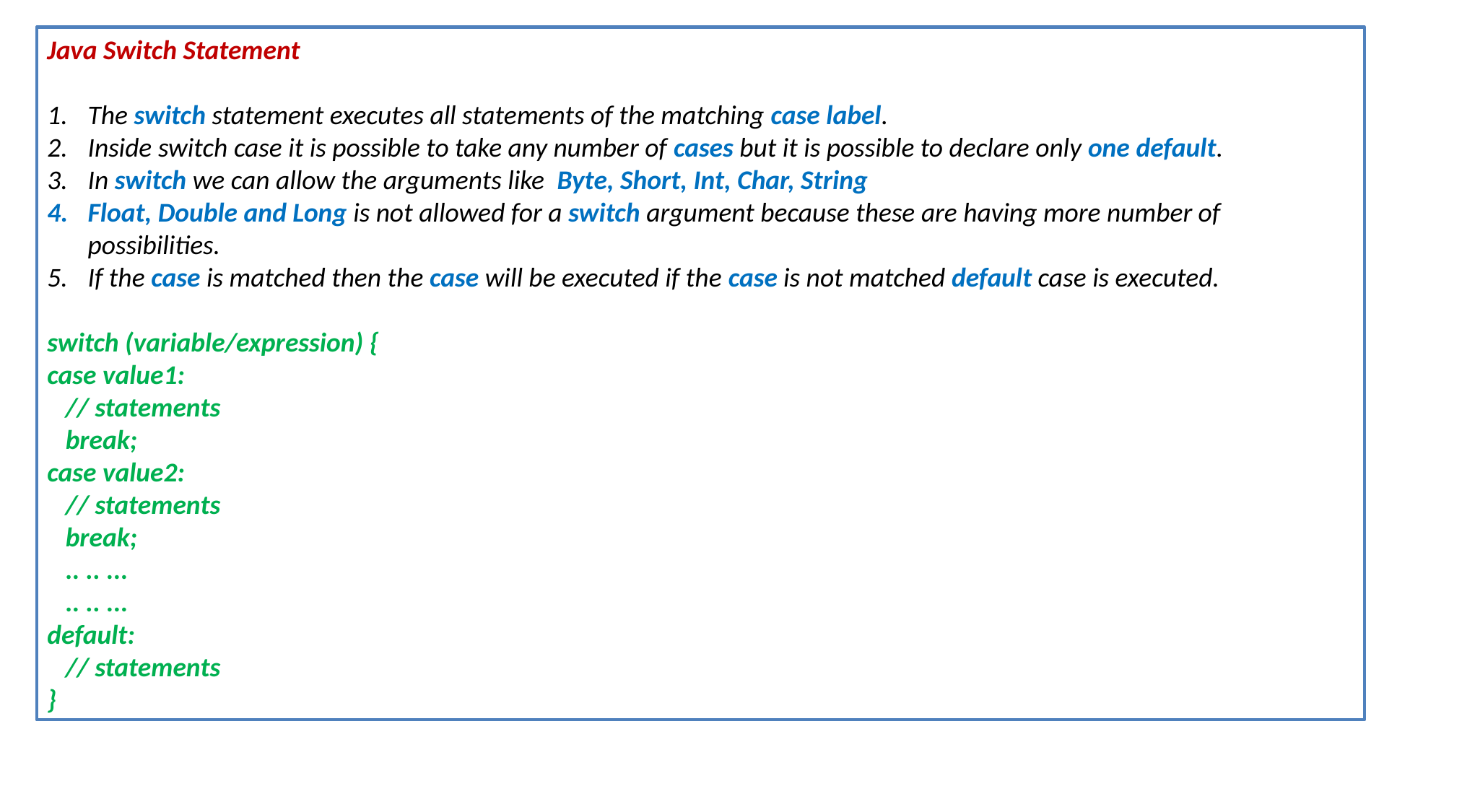

Java Switch Statement

The switch statement executes all statements of the matching case label.
Inside switch case it is possible to take any number of cases but it is possible to declare only one default.
In switch we can allow the arguments like  Byte, Short, Int, Char, String
Float, Double and Long is not allowed for a switch argument because these are having more number of possibilities.
If the case is matched then the case will be executed if the case is not matched default case is executed.

switch (variable/expression) {
case value1:
   // statements
   break;
case value2:
   // statements
   break;
   .. .. ...
   .. .. ...
default:
   // statements
}